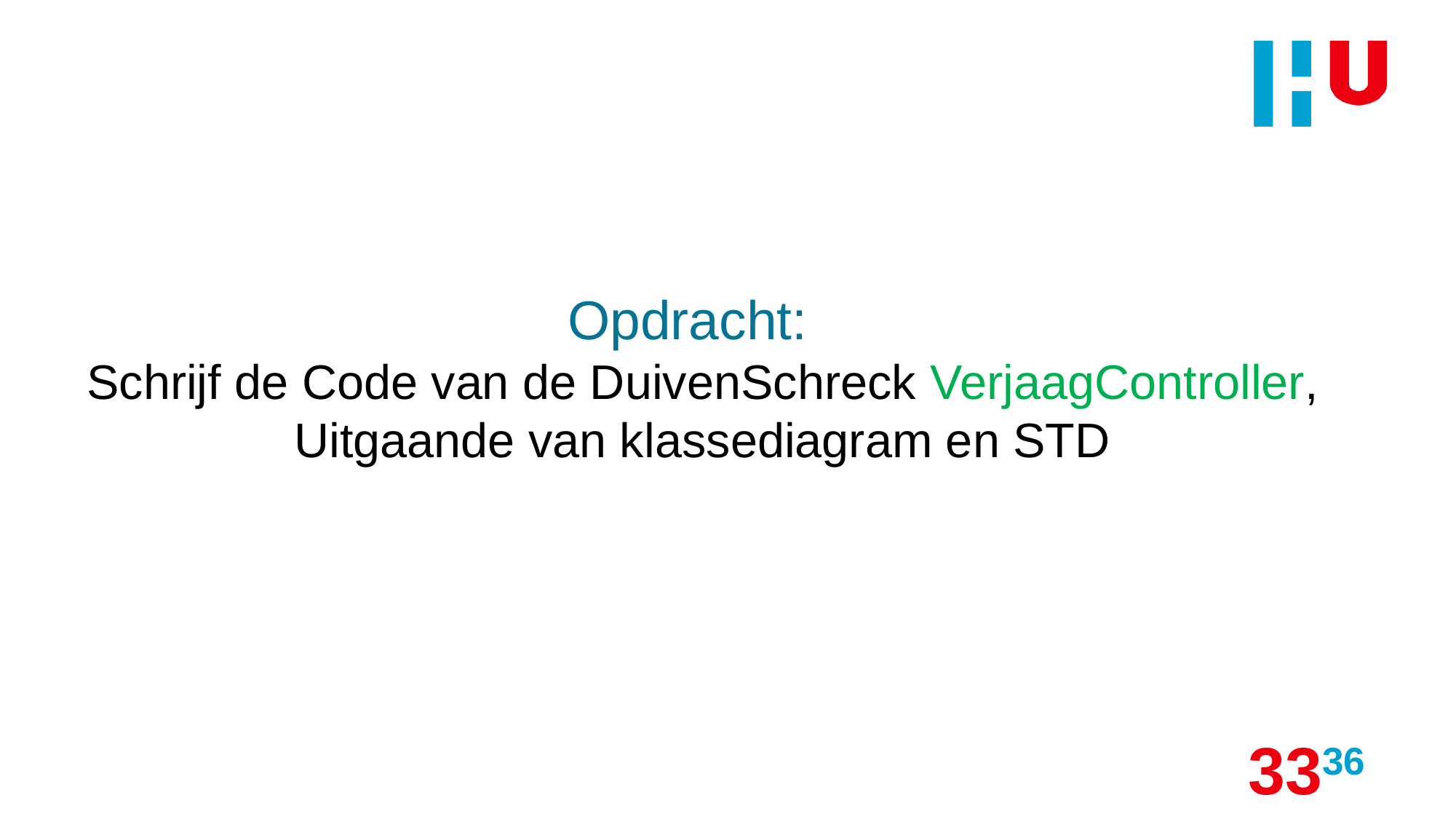

Opdracht:
Schrijf de Code van de DuivenSchreck VerjaagController,
Uitgaande van klassediagram en STD